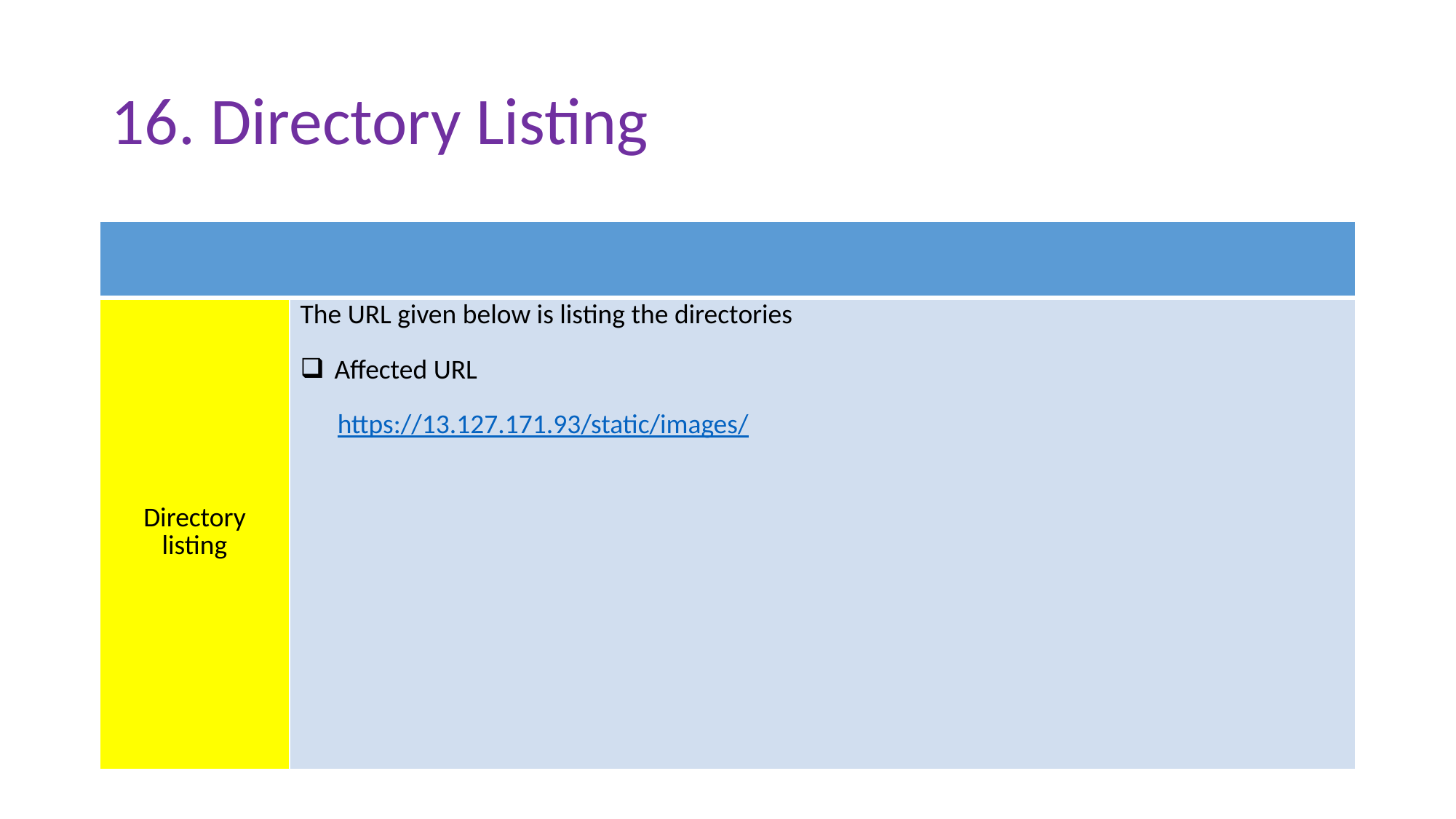

# 16. Directory Listing
|  |  |
| --- | --- |
| Directory listing | The URL given below is listing the directories Affected URL https://13.127.171.93/static/images/ |